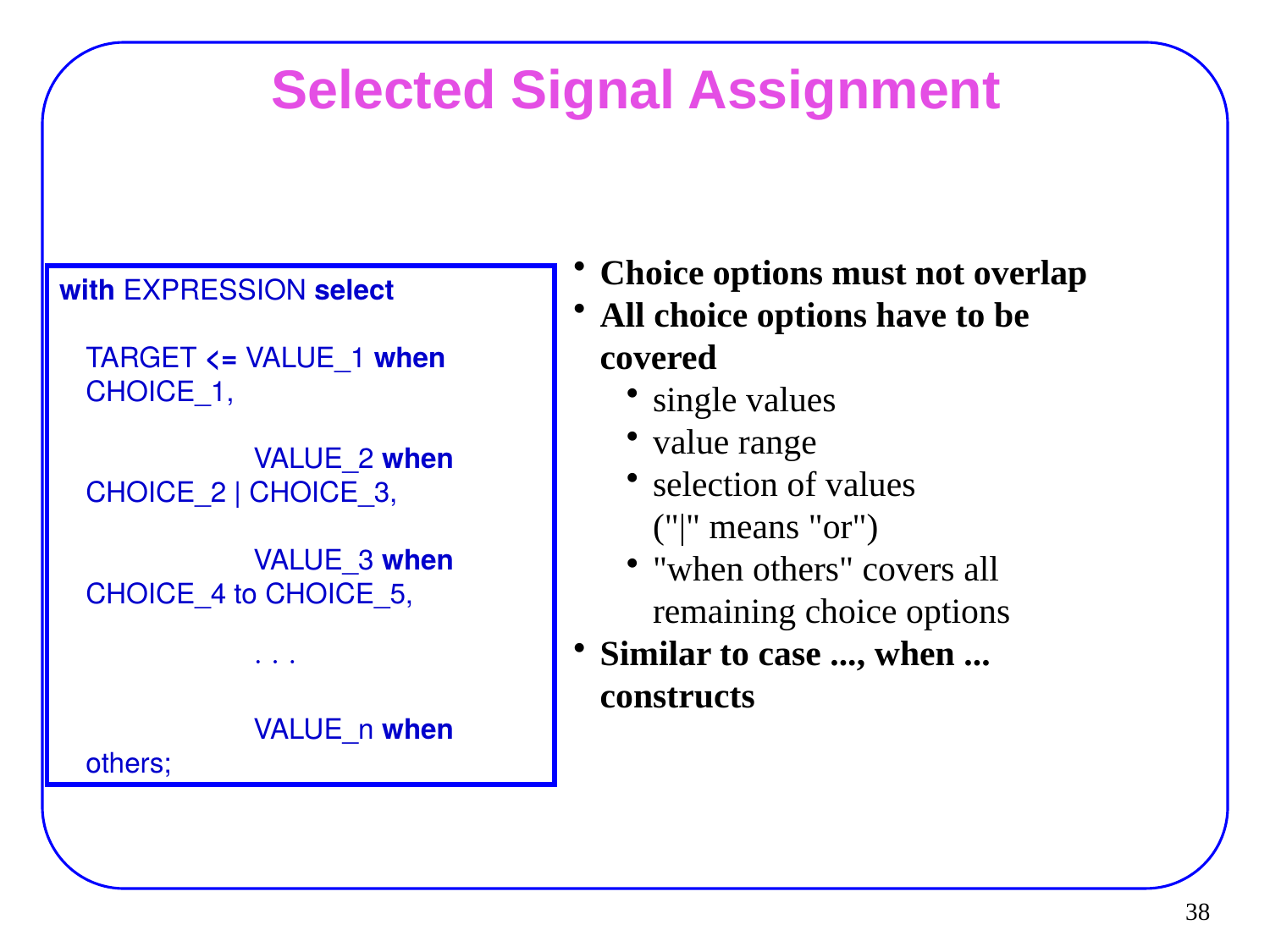

# Selected Signal Assignment
Choice options must not overlap
All choice options have to be covered
single values
value range
selection of values
("|" means "or")
"when others" covers all remaining choice options
Similar to case ..., when ... constructs
with EXPRESSION select
TARGET <= VALUE_1 when CHOICE_1,
                        VALUE_2 when CHOICE_2 | CHOICE_3,
                        VALUE_3 when CHOICE_4 to CHOICE_5,
                        · · ·
                        VALUE_n when others;
38